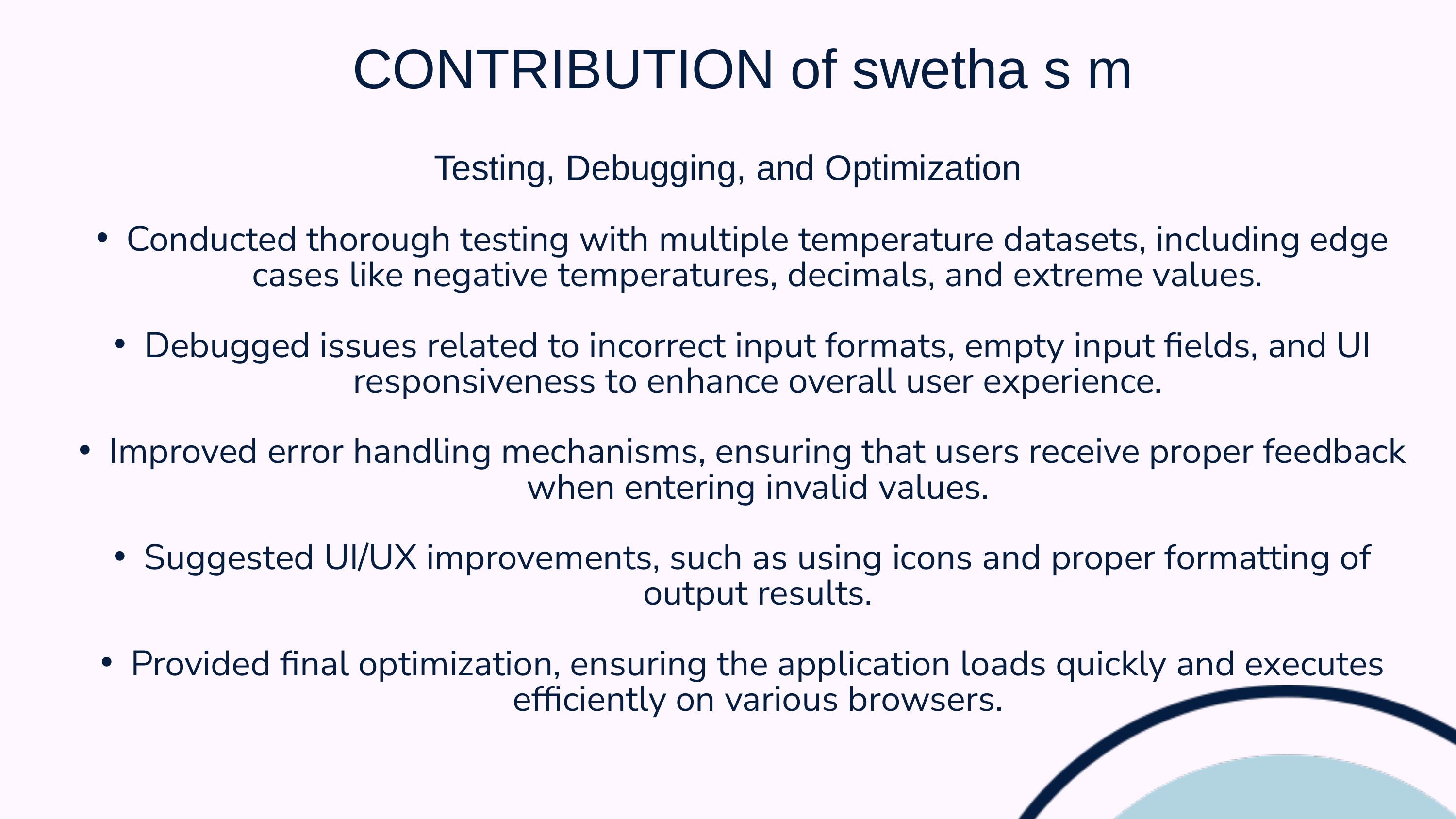

CONTRIBUTION of swetha s m
Testing, Debugging, and Optimization

Conducted thorough testing with multiple temperature datasets, including edge cases like negative temperatures, decimals, and extreme values.

Debugged issues related to incorrect input formats, empty input fields, and UI responsiveness to enhance overall user experience.

Improved error handling mechanisms, ensuring that users receive proper feedback when entering invalid values.

Suggested UI/UX improvements, such as using icons and proper formatting of output results.

Provided final optimization, ensuring the application loads quickly and executes efficiently on various browsers.